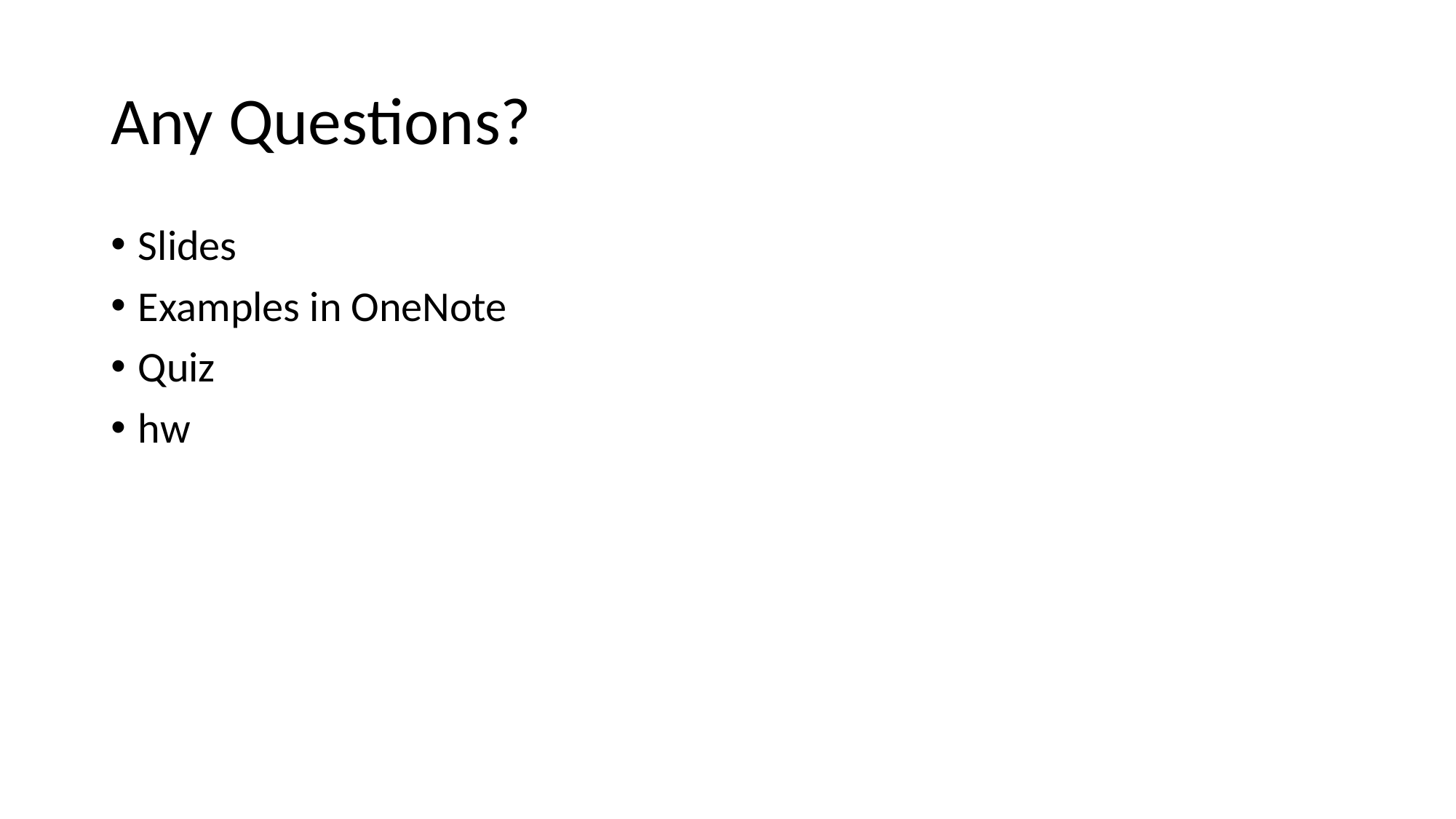

# Any Questions?
Slides
Examples in OneNote
Quiz
hw